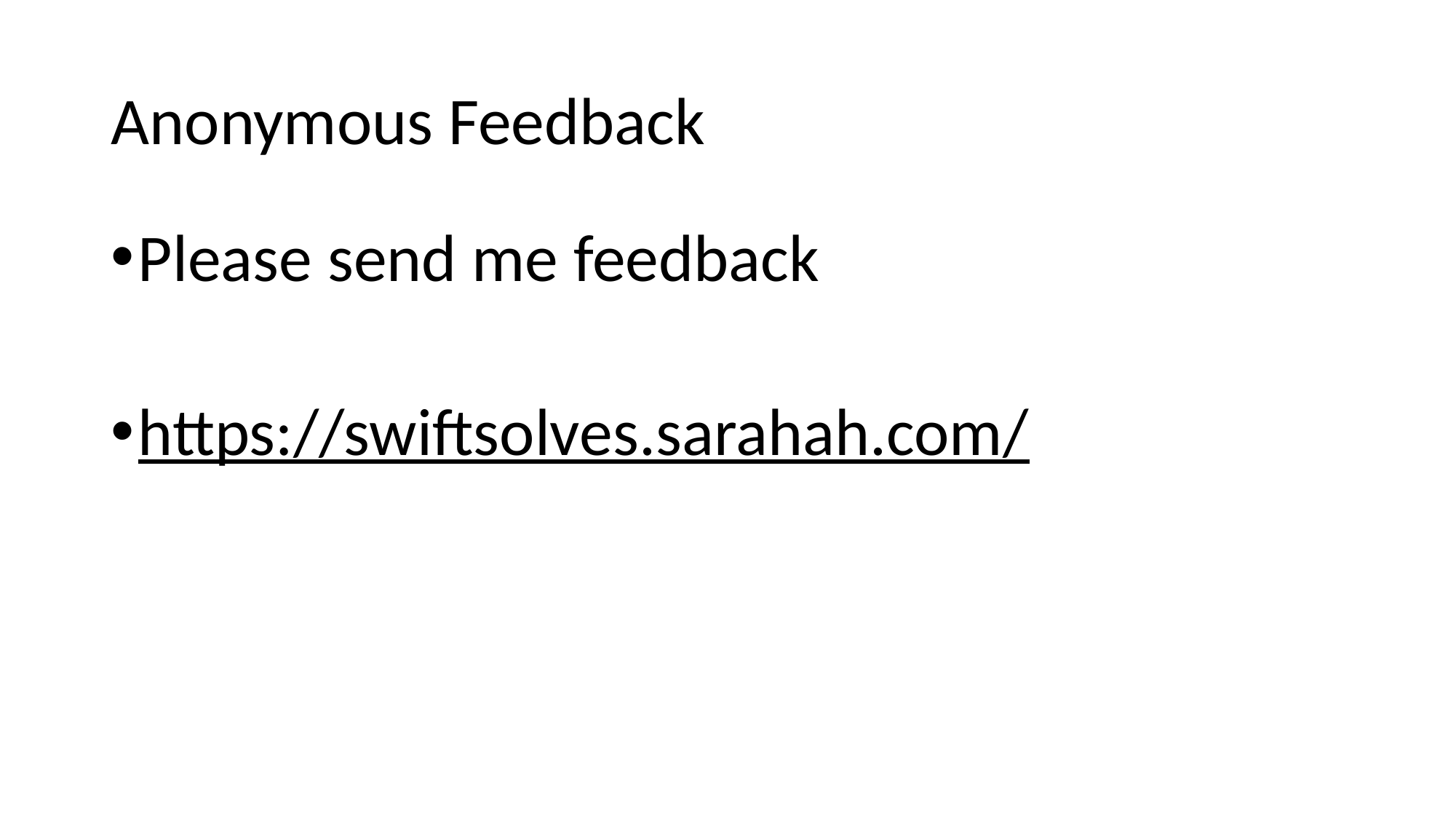

# Anonymous Feedback
Please send me feedback

https://swiftsolves.sarahah.com/